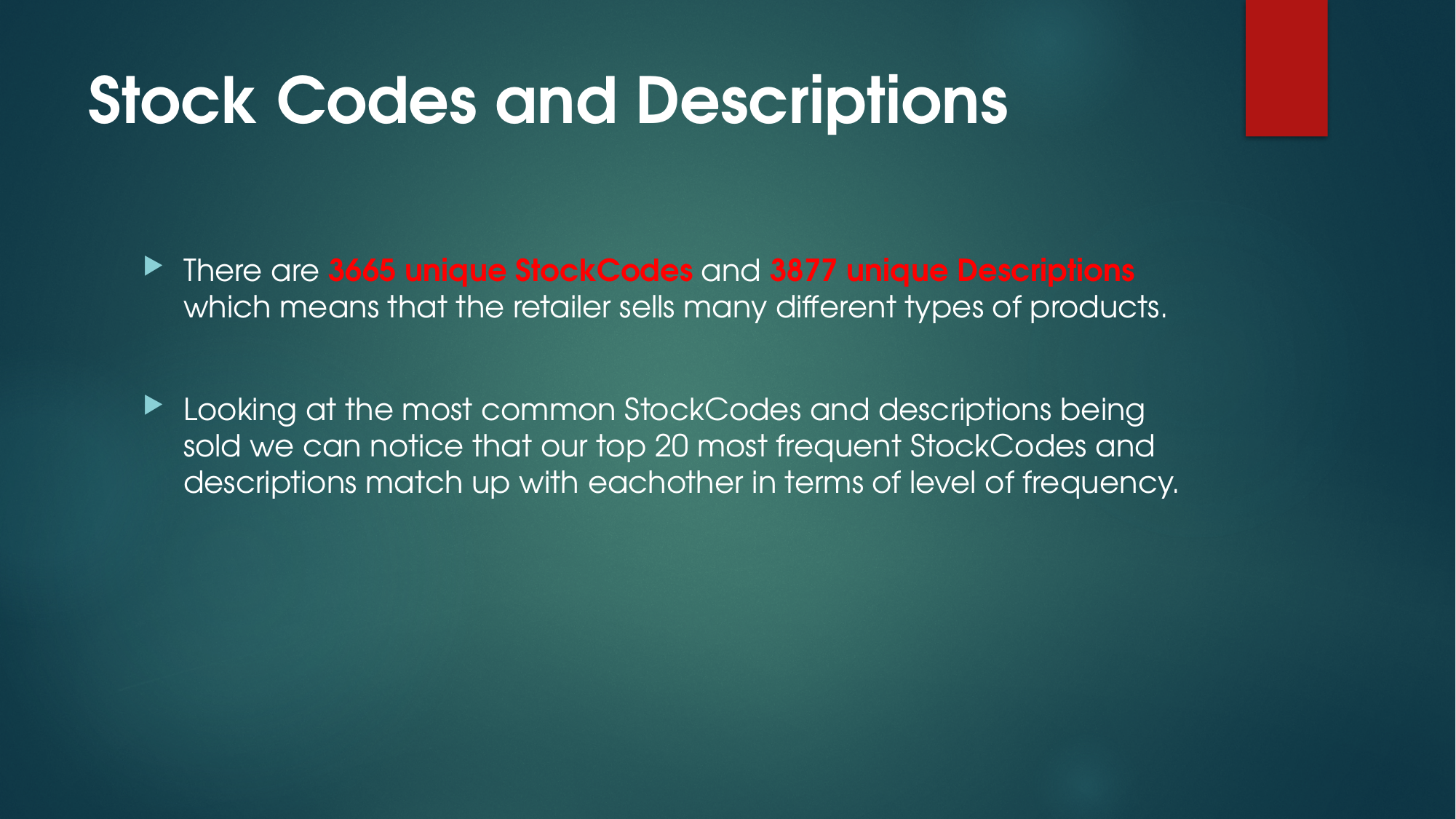

# Stock Codes and Descriptions
There are 3665 unique StockCodes and 3877 unique Descriptions which means that the retailer sells many different types of products.

Looking at the most common StockCodes and descriptions being sold we can notice that our top 20 most frequent StockCodes and descriptions match up with eachother in terms of level of frequency.